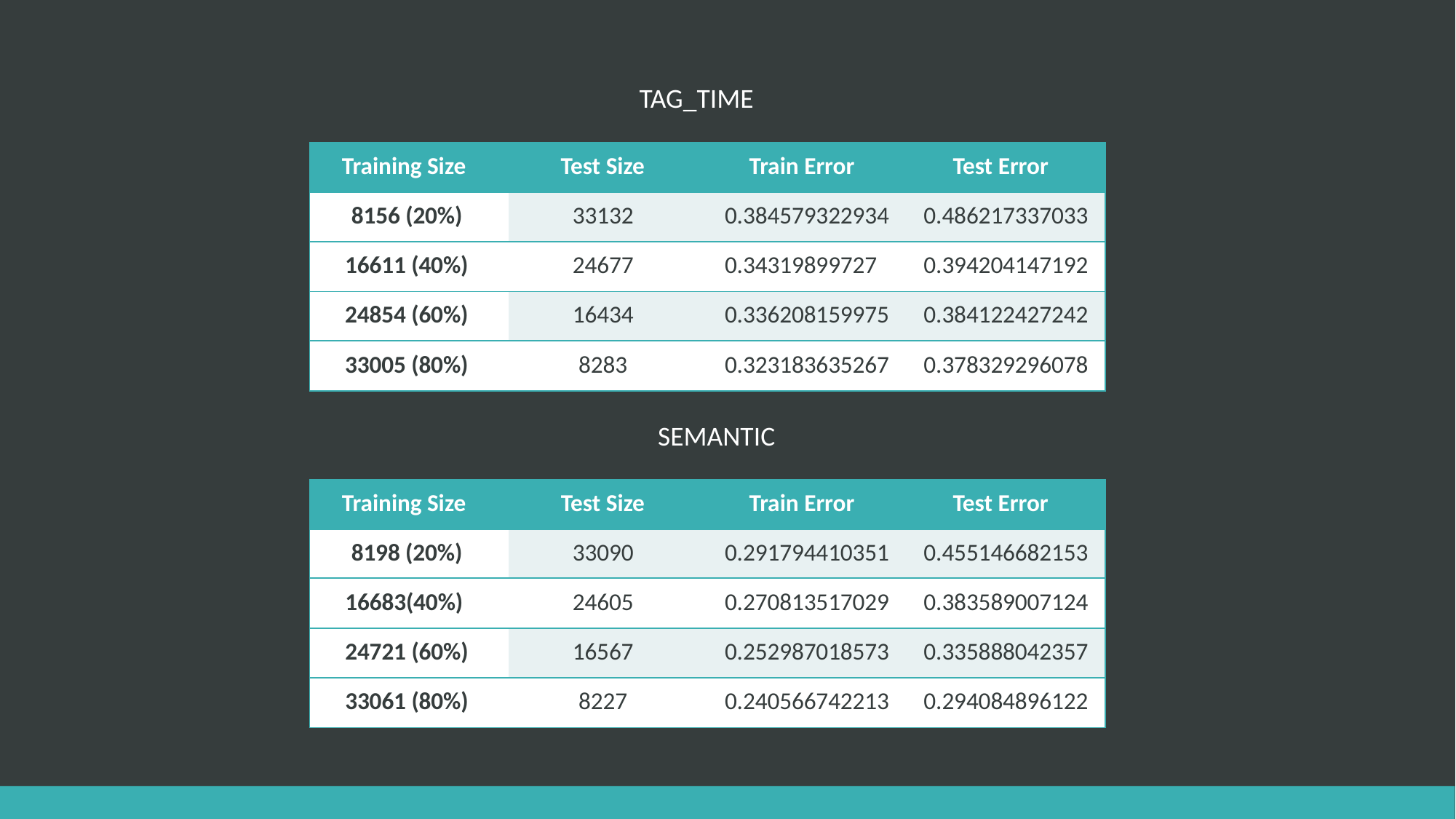

TAG_TIME
| Training Size | Test Size | Train Error | Test Error |
| --- | --- | --- | --- |
| 8156 (20%) | 33132 | 0.384579322934 | 0.486217337033 |
| 16611 (40%) | 24677 | 0.34319899727 | 0.394204147192 |
| 24854 (60%) | 16434 | 0.336208159975 | 0.384122427242 |
| 33005 (80%) | 8283 | 0.323183635267 | 0.378329296078 |
   SEMANTIC
| Training Size | Test Size | Train Error | Test Error |
| --- | --- | --- | --- |
| 8198 (20%) | 33090 | 0.291794410351 | 0.455146682153 |
| 16683(40%) | 24605 | 0.270813517029 | 0.383589007124 |
| 24721 (60%) | 16567 | 0.252987018573 | 0.335888042357 |
| 33061 (80%) | 8227 | 0.240566742213 | 0.294084896122 |